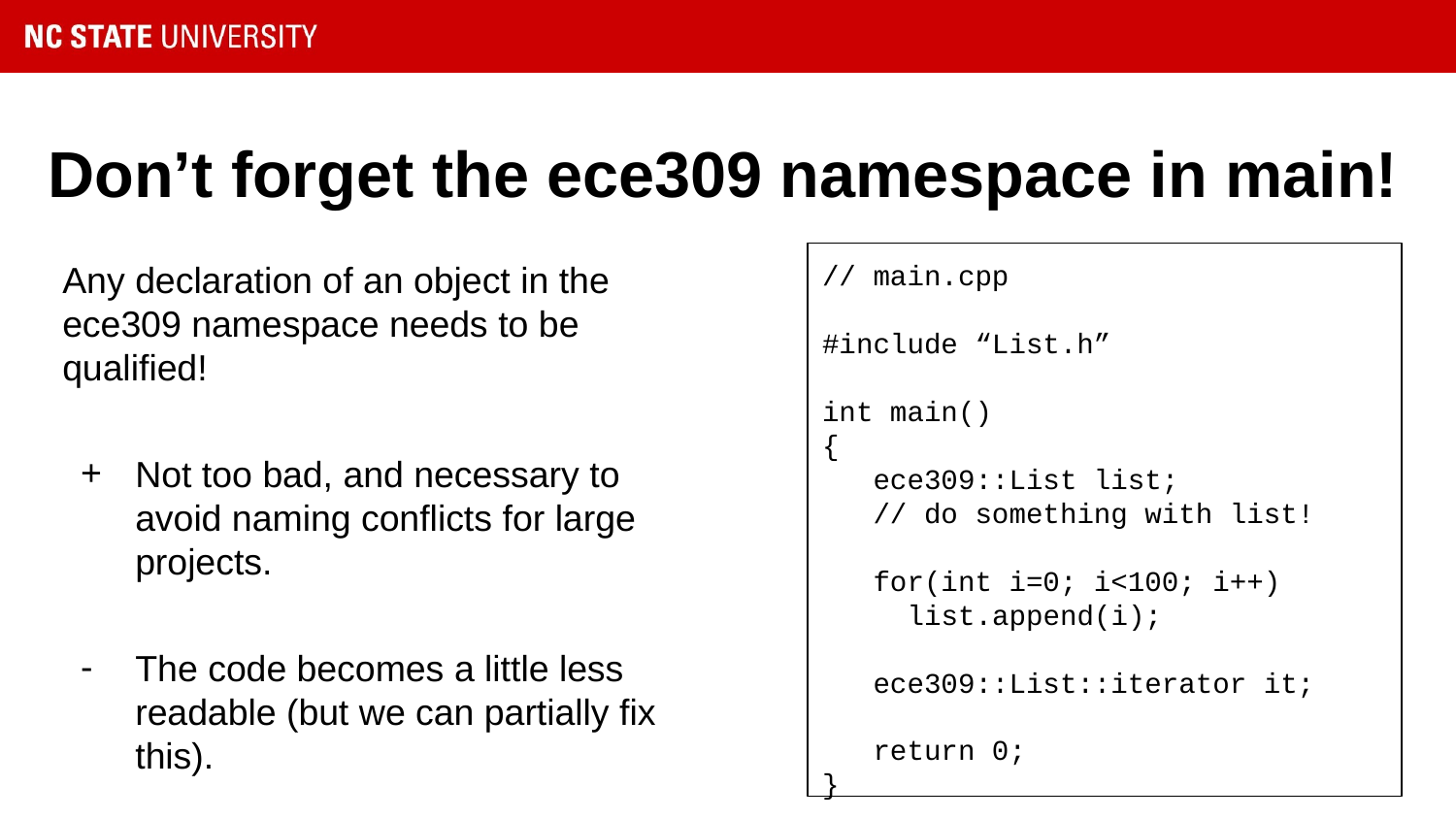

# Don’t forget the ece309 namespace in main!
Any declaration of an object in the ece309 namespace needs to be qualified!

Not too bad, and necessary to avoid naming conflicts for large projects.

The code becomes a little less readable (but we can partially fix this).
// main.cpp

#include “List.h”

int main()
{
   ece309::List list;
   // do something with list!

   for(int i=0; i<100; i++)
     list.append(i);

   ece309::List::iterator it;

   return 0;
}